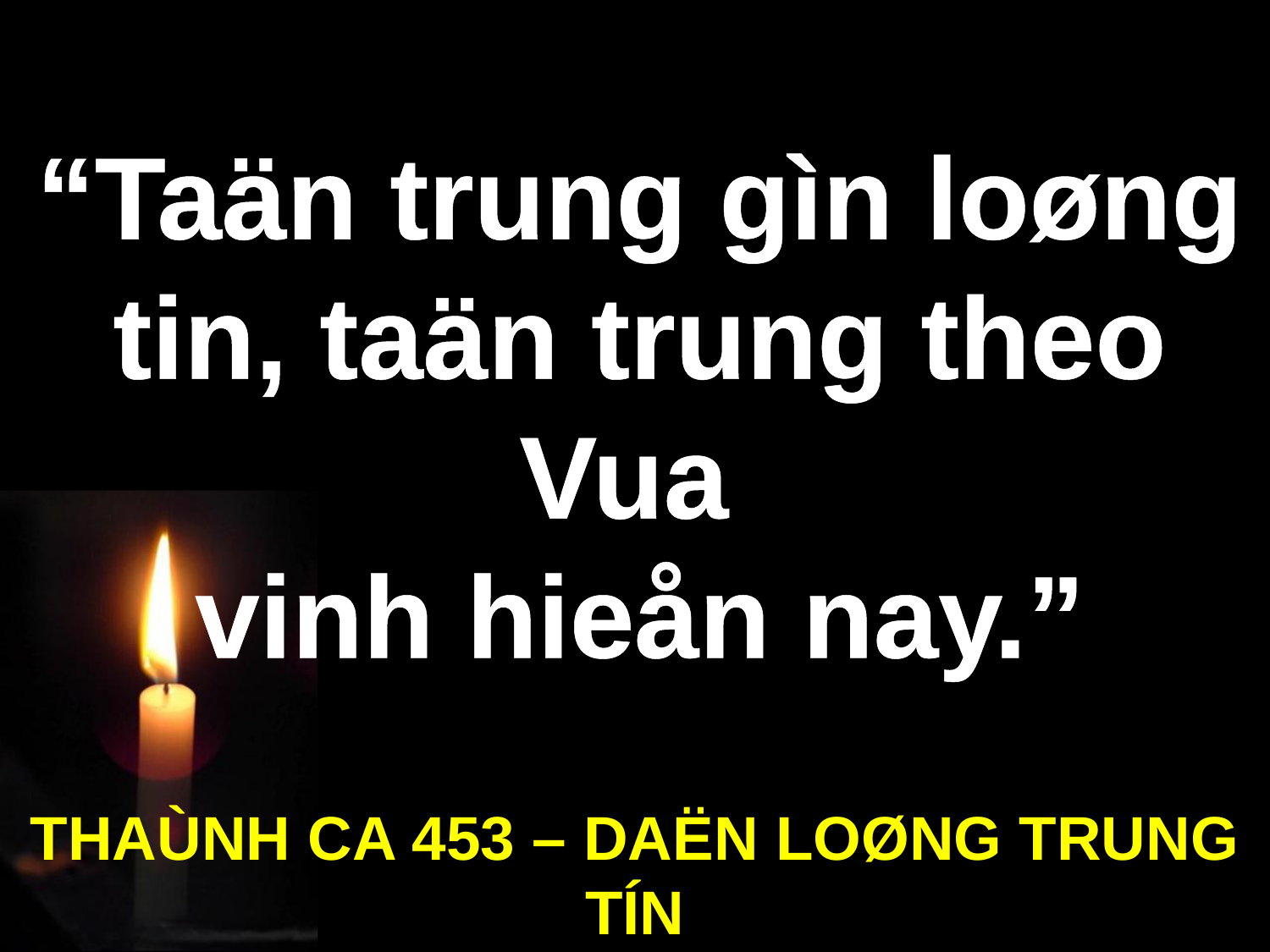

“Taän trung gìn loøng tin, taän trung theo Vua
vinh hieån nay.”
THAÙNH CA 453 – DAËN LOØNG TRUNG TÍN